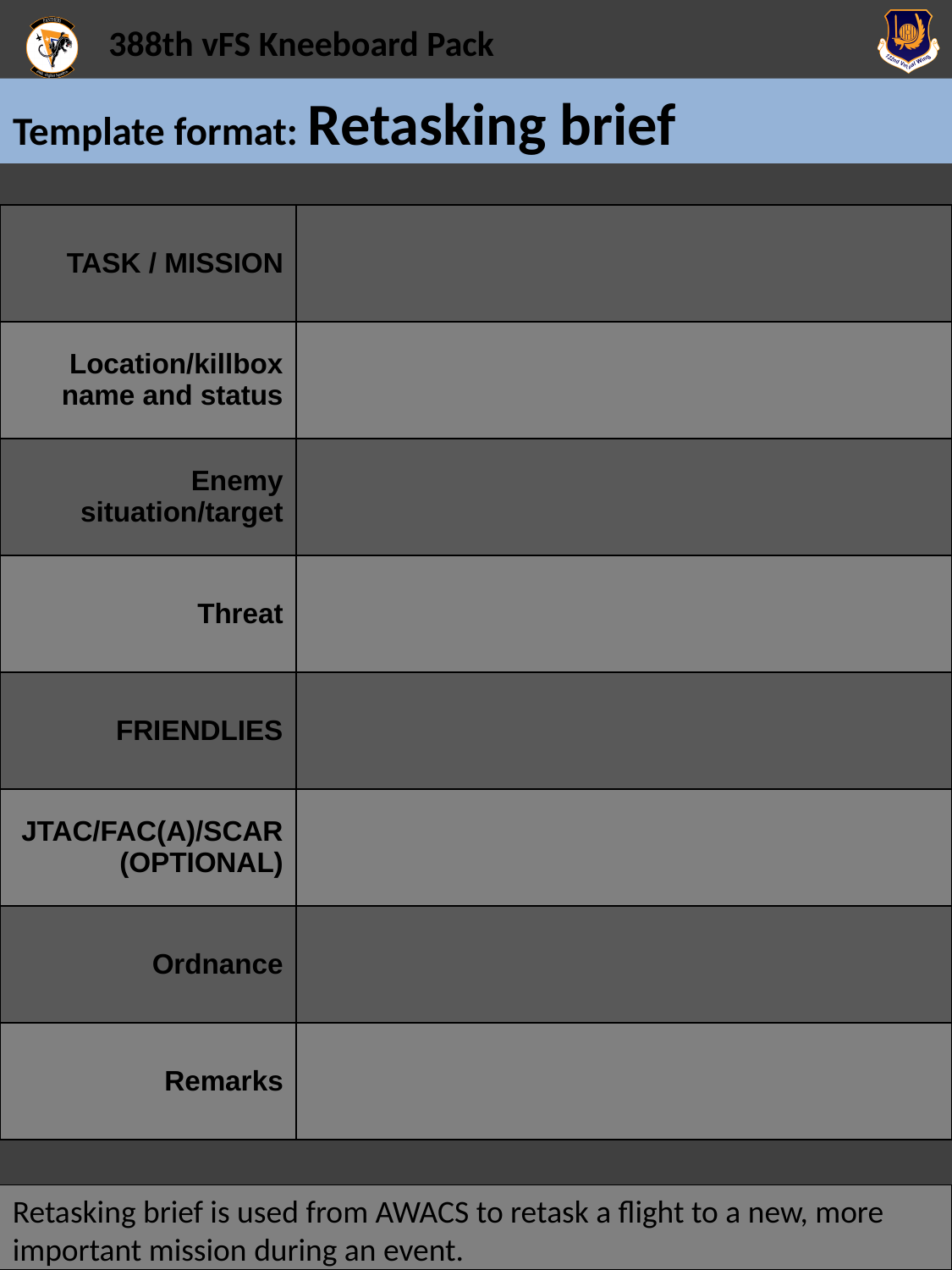

# Template format: Retasking brief
| TASK / MISSION |  |
| --- | --- |
| Location/killbox name and status |  |
| Enemy situation/target |  |
| Threat |  |
| FRIENDLIES |  |
| JTAC/FAC(A)/SCAR (OPTIONAL) |  |
| Ordnance |  |
| Remarks |  |
Retasking brief is used from AWACS to retask a flight to a new, more important mission during an event.